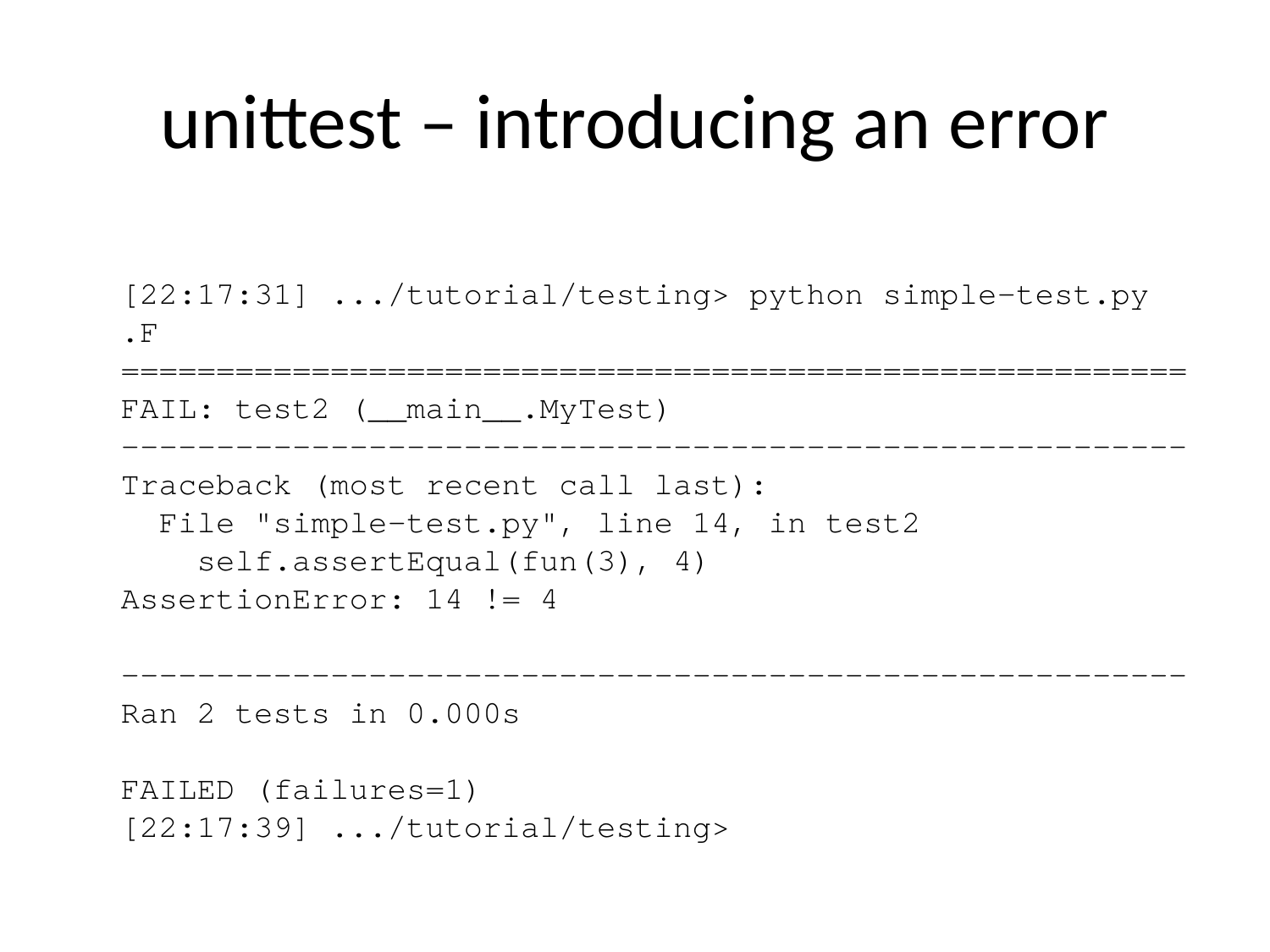

# unittest – introducing an error
[22:17:31] .../tutorial/testing> python simple-test.py
.F
========================================================
FAIL: test2 (__main__.MyTest)
--------------------------------------------------------
Traceback (most recent call last):
  File "simple-test.py", line 14, in test2
    self.assertEqual(fun(3), 4)
AssertionError: 14 != 4

--------------------------------------------------------
Ran 2 tests in 0.000s

FAILED (failures=1)
[22:17:39] .../tutorial/testing>